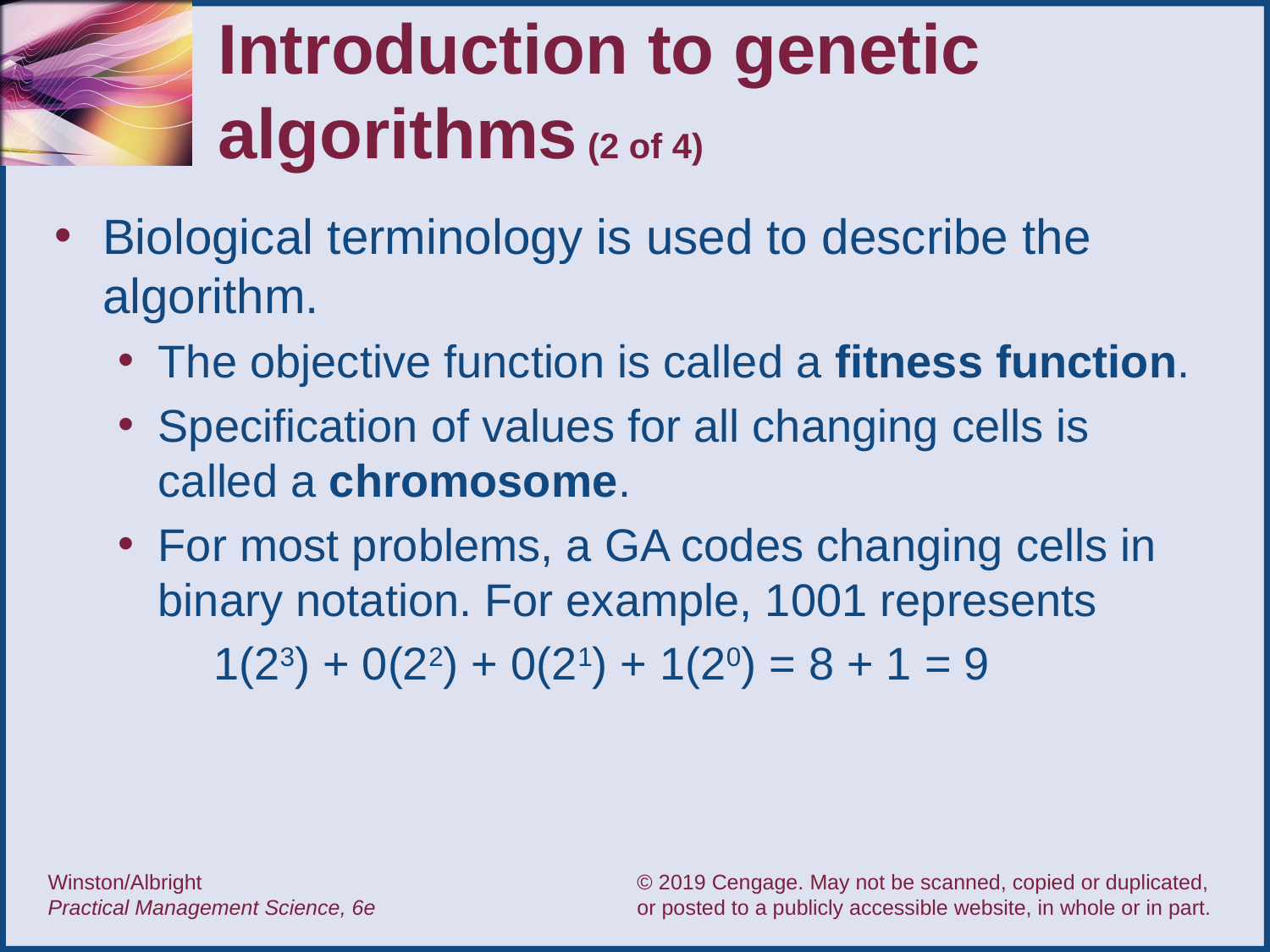

# Introduction to genetic algorithms (2 of 4)
Biological terminology is used to describe the algorithm.
The objective function is called a fitness function.
Specification of values for all changing cells is called a chromosome.
For most problems, a GA codes changing cells in binary notation. For example, 1001 represents
	1(23) + 0(22) + 0(21) + 1(20) = 8 + 1 = 9